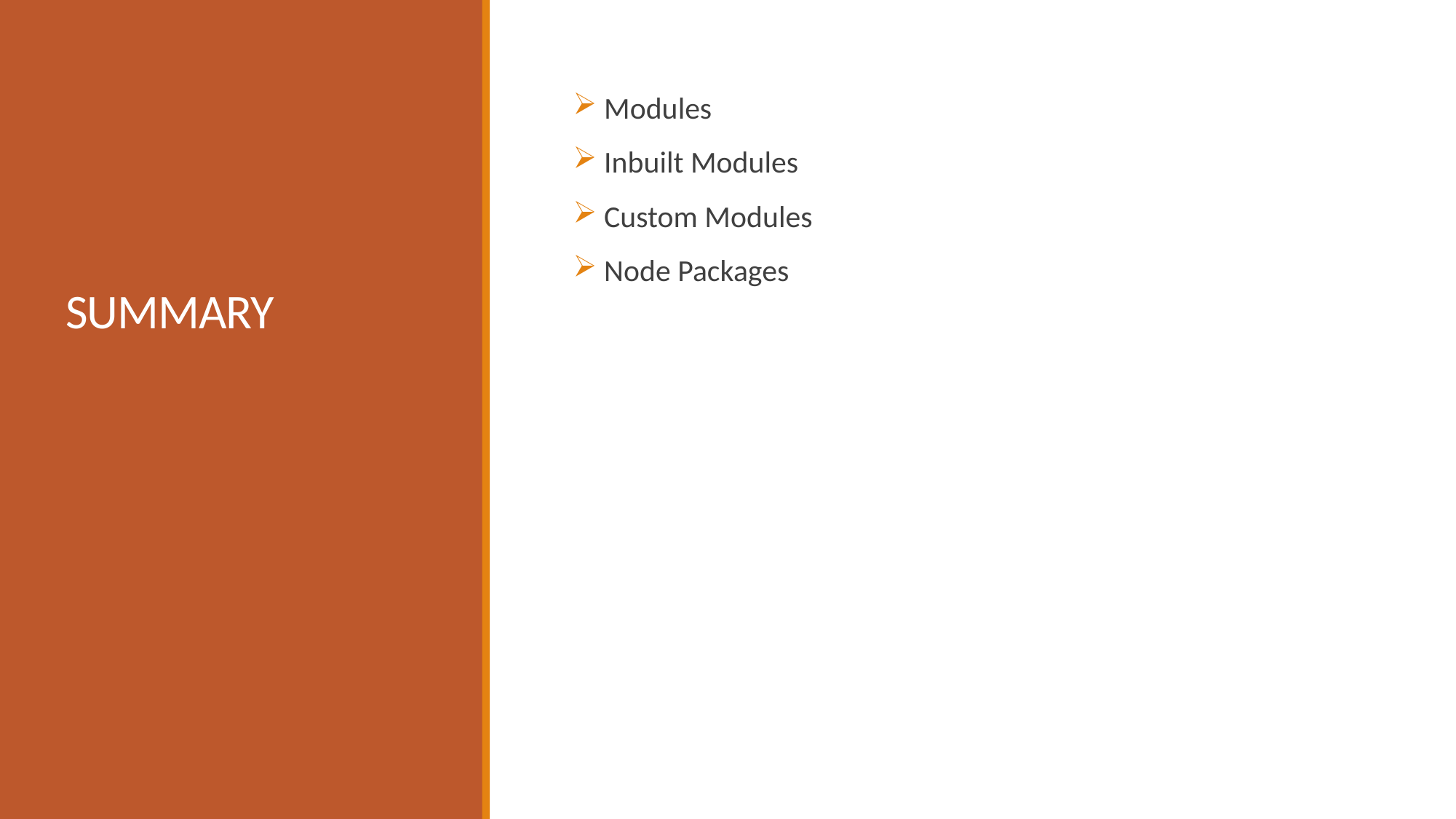

# SUMMARY
 Modules
 Inbuilt Modules
 Custom Modules
 Node Packages